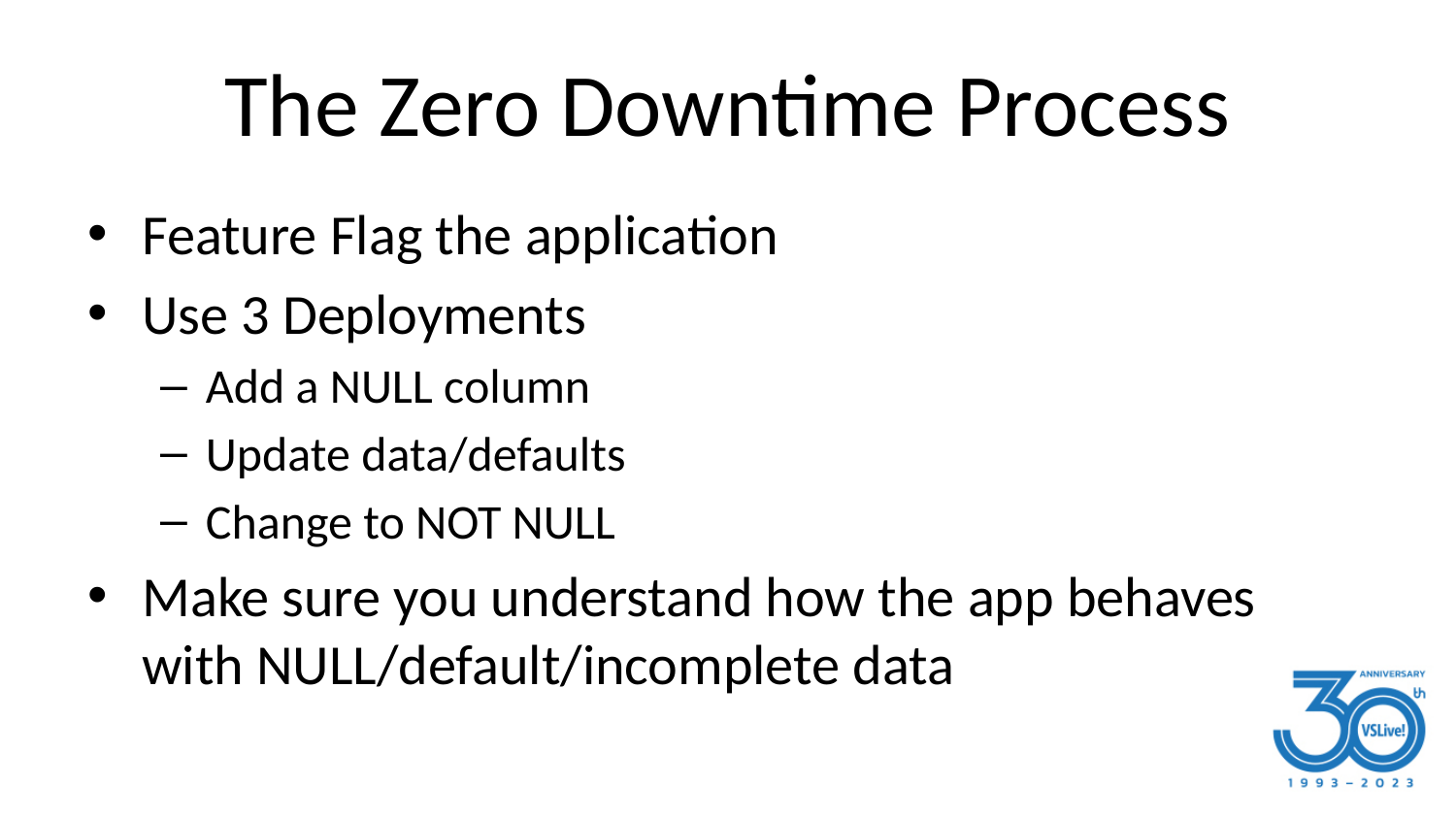

# The Zero Downtime Process
Feature Flag the application
Use 3 Deployments
Add a NULL column
Update data/defaults
Change to NOT NULL
Make sure you understand how the app behaves with NULL/default/incomplete data